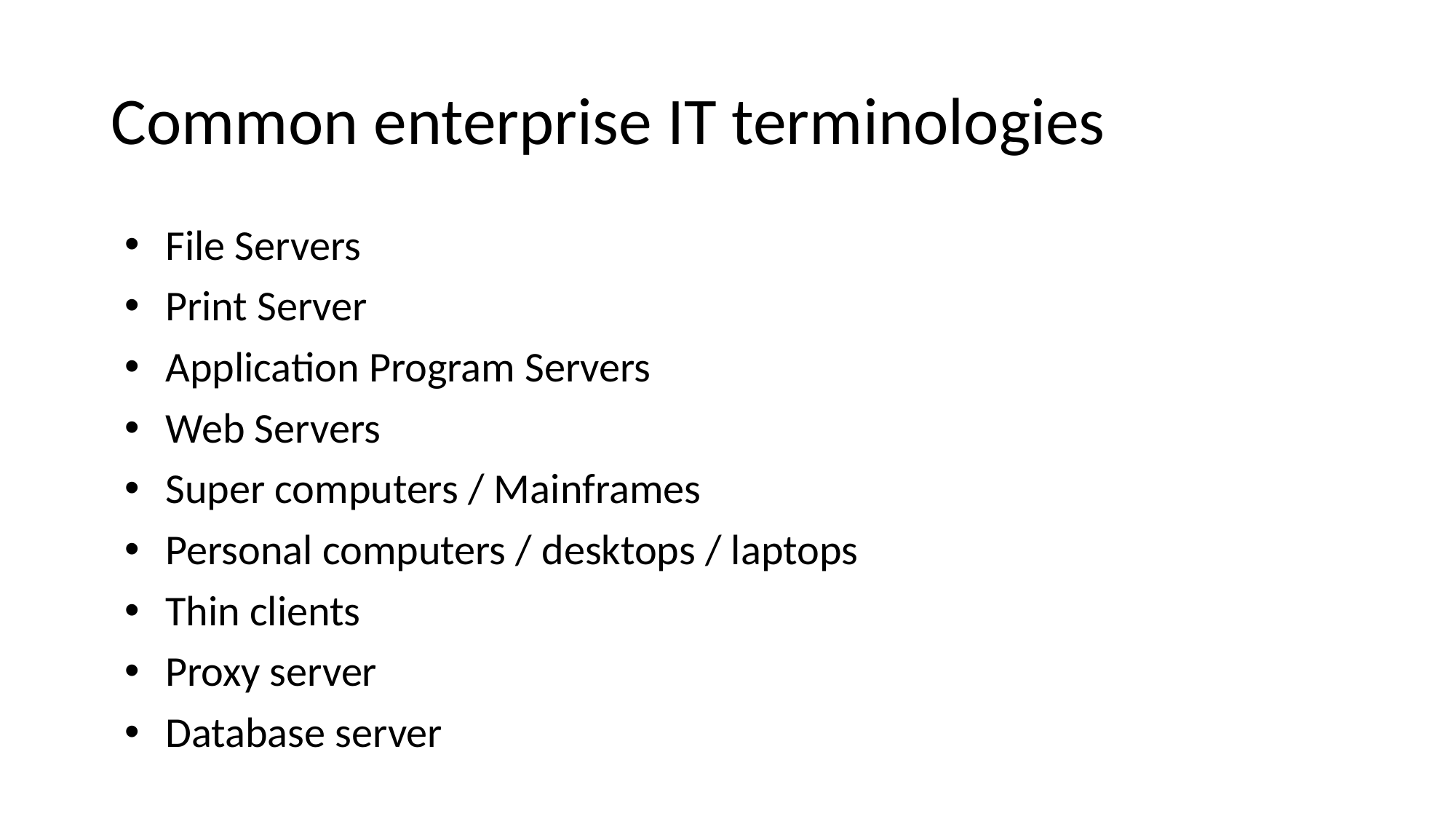

# Common enterprise IT terminologies
File Servers
Print Server
Application Program Servers
Web Servers
Super computers / Mainframes
Personal computers / desktops / laptops
Thin clients
Proxy server
Database server